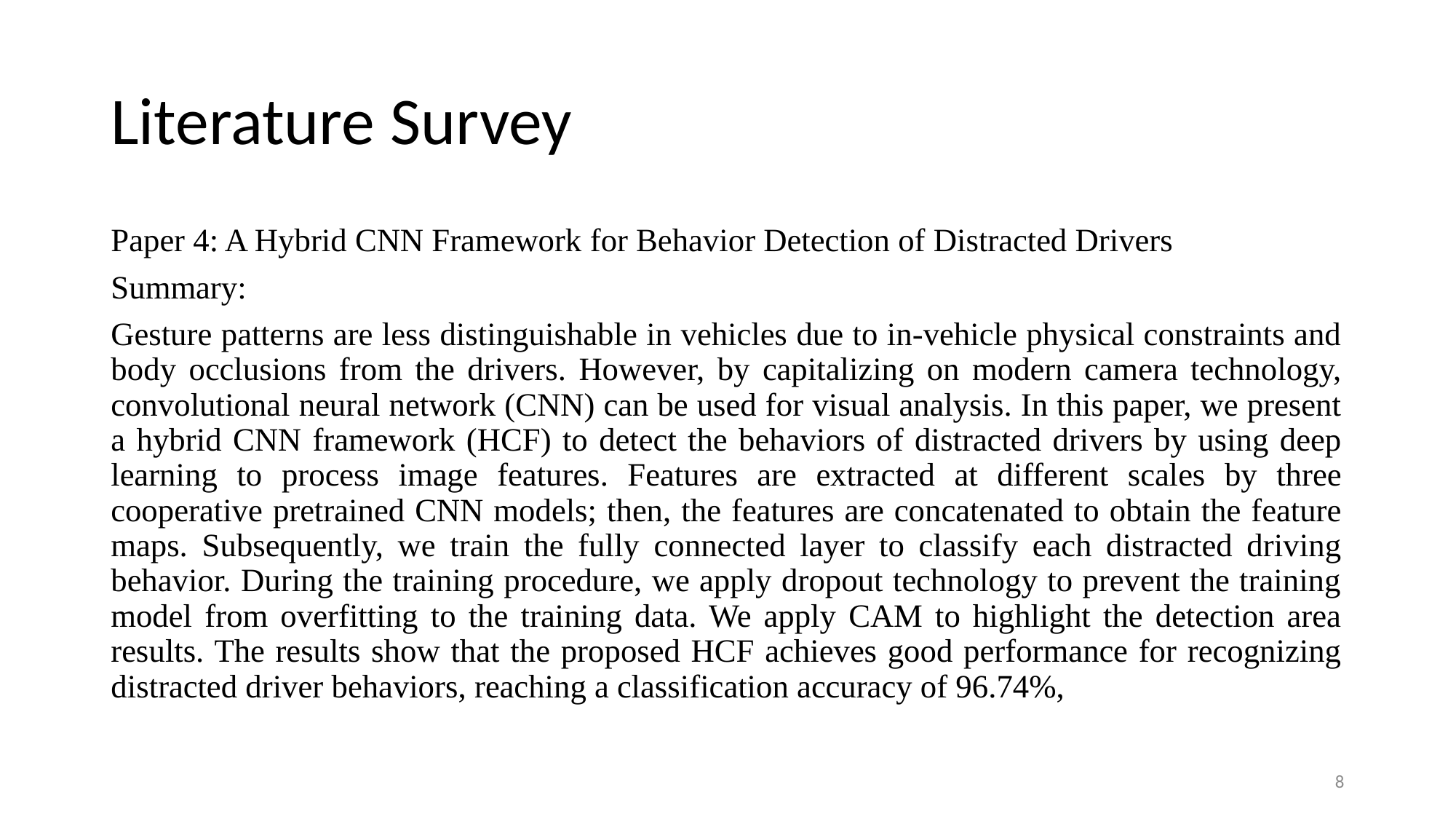

# Literature Survey
Paper 4: A Hybrid CNN Framework for Behavior Detection of Distracted Drivers
Summary:
Gesture patterns are less distinguishable in vehicles due to in-vehicle physical constraints and body occlusions from the drivers. However, by capitalizing on modern camera technology, convolutional neural network (CNN) can be used for visual analysis. In this paper, we present a hybrid CNN framework (HCF) to detect the behaviors of distracted drivers by using deep learning to process image features. Features are extracted at different scales by three cooperative pretrained CNN models; then, the features are concatenated to obtain the feature maps. Subsequently, we train the fully connected layer to classify each distracted driving behavior. During the training procedure, we apply dropout technology to prevent the training model from overfitting to the training data. We apply CAM to highlight the detection area results. The results show that the proposed HCF achieves good performance for recognizing distracted driver behaviors, reaching a classification accuracy of 96.74%,
8